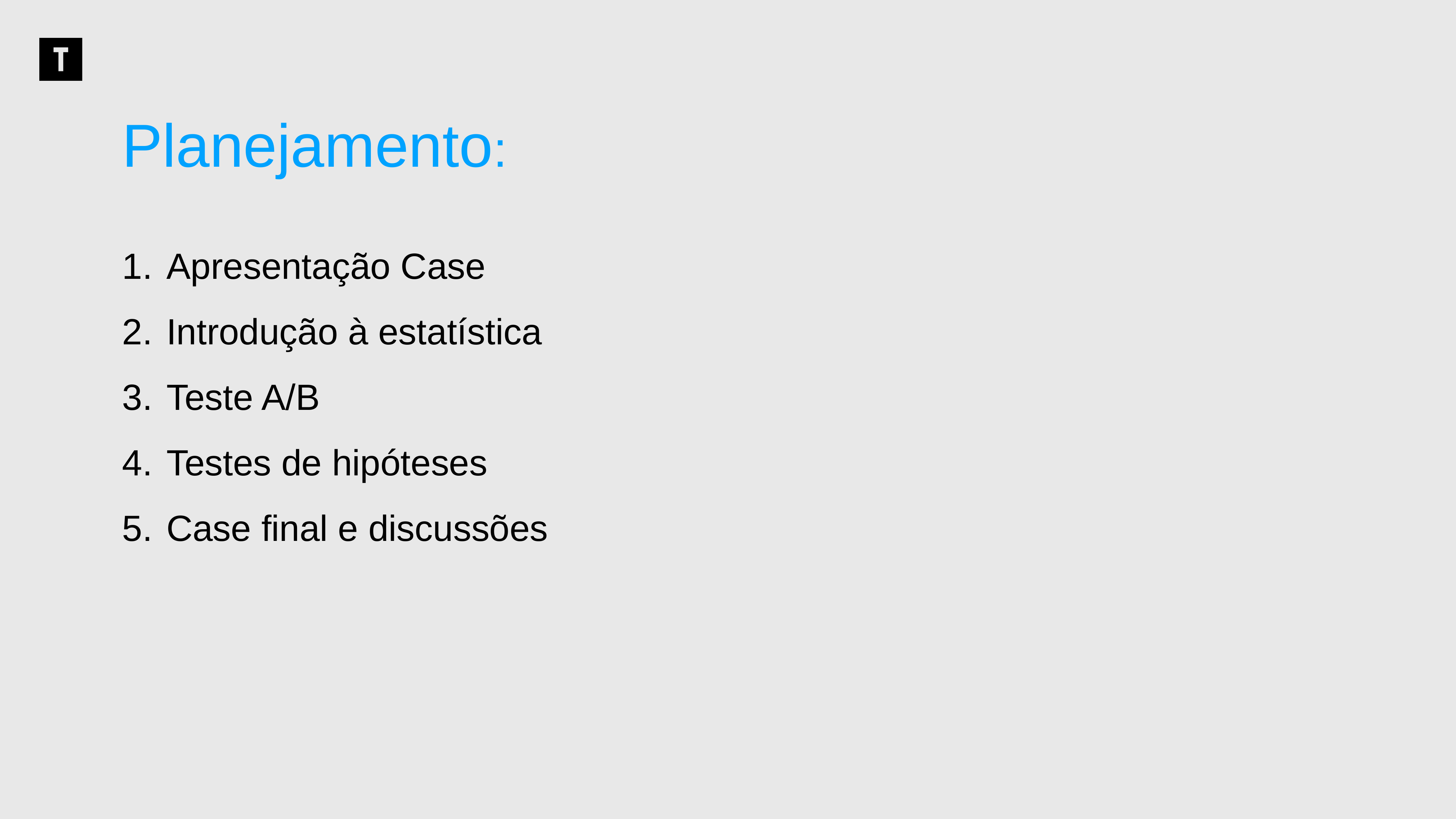

Planejamento:
Apresentação Case
Introdução à estatística
Teste A/B
Testes de hipóteses
Case final e discussões